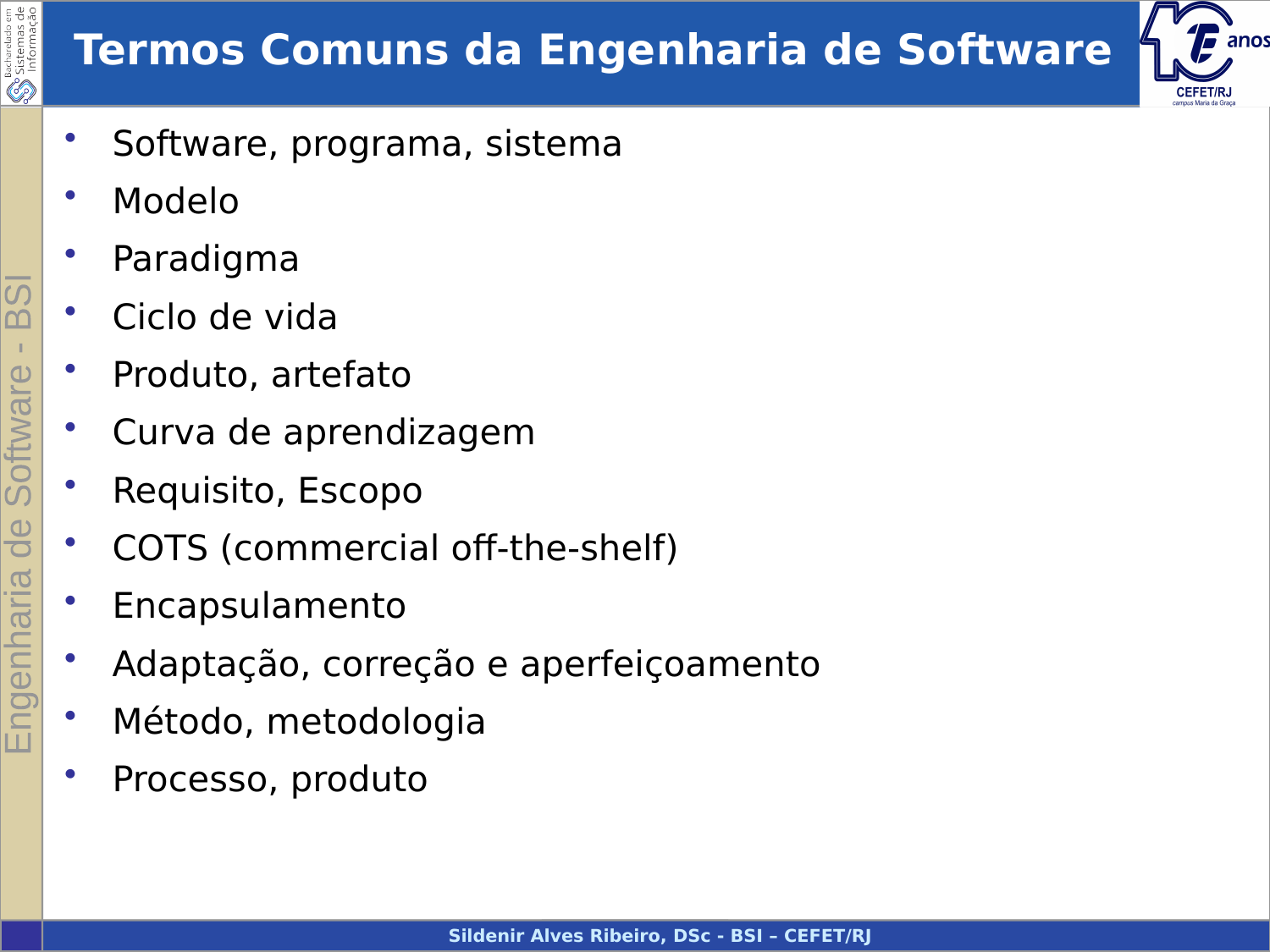

Termos Comuns da Engenharia de Software
Software, programa, sistema
Modelo
Paradigma
Ciclo de vida
Produto, artefato
Curva de aprendizagem
Requisito, Escopo
COTS (commercial off-the-shelf)
Encapsulamento
Adaptação, correção e aperfeiçoamento
Método, metodologia
Processo, produto

39